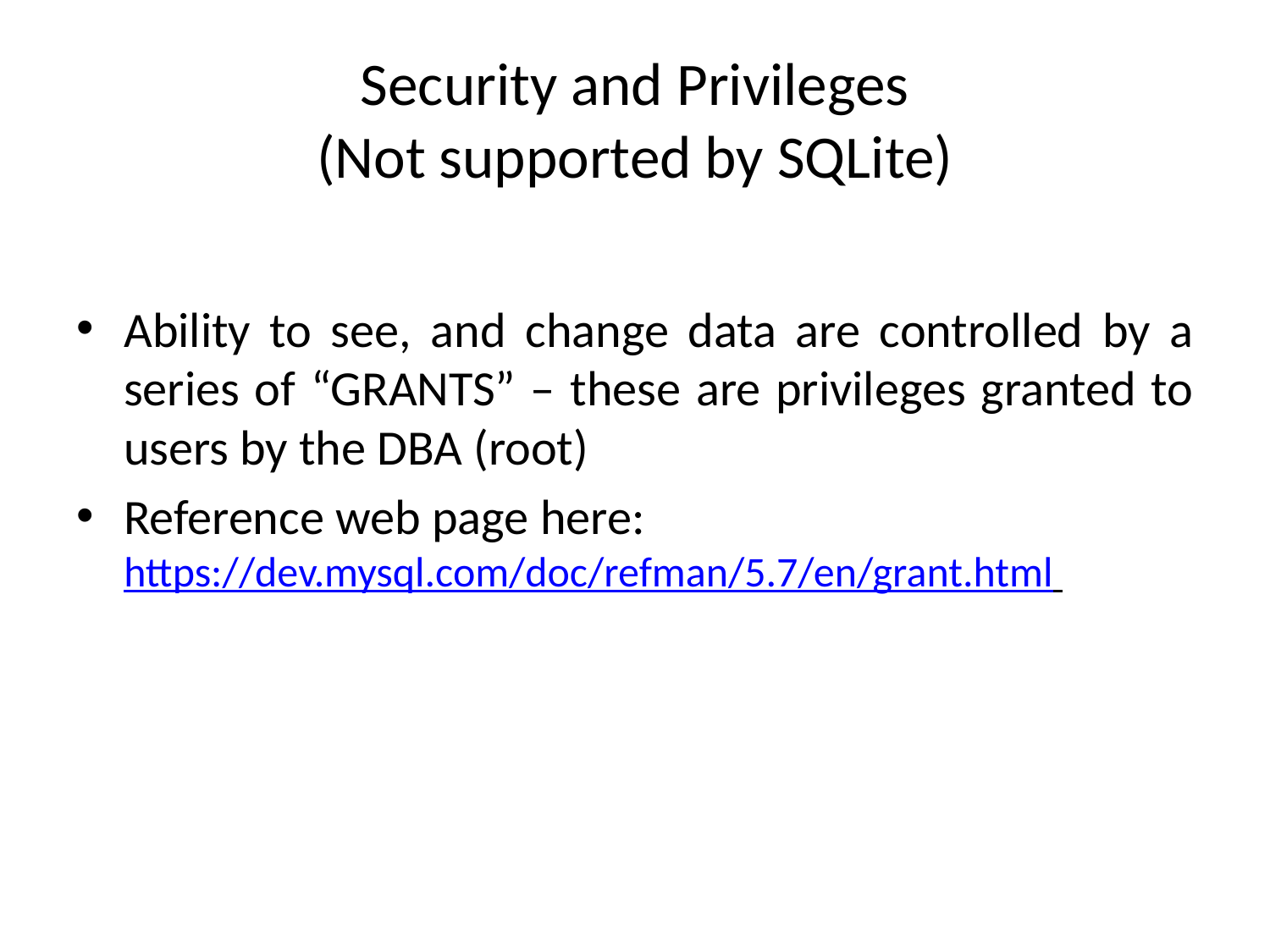

# Security and Privileges (Not supported by SQLite)

Ability to see, and change data are controlled by a series of “GRANTS” – these are privileges granted to users by the DBA (root)
Reference web page here: https://dev.mysql.com/doc/refman/5.7/en/grant.html